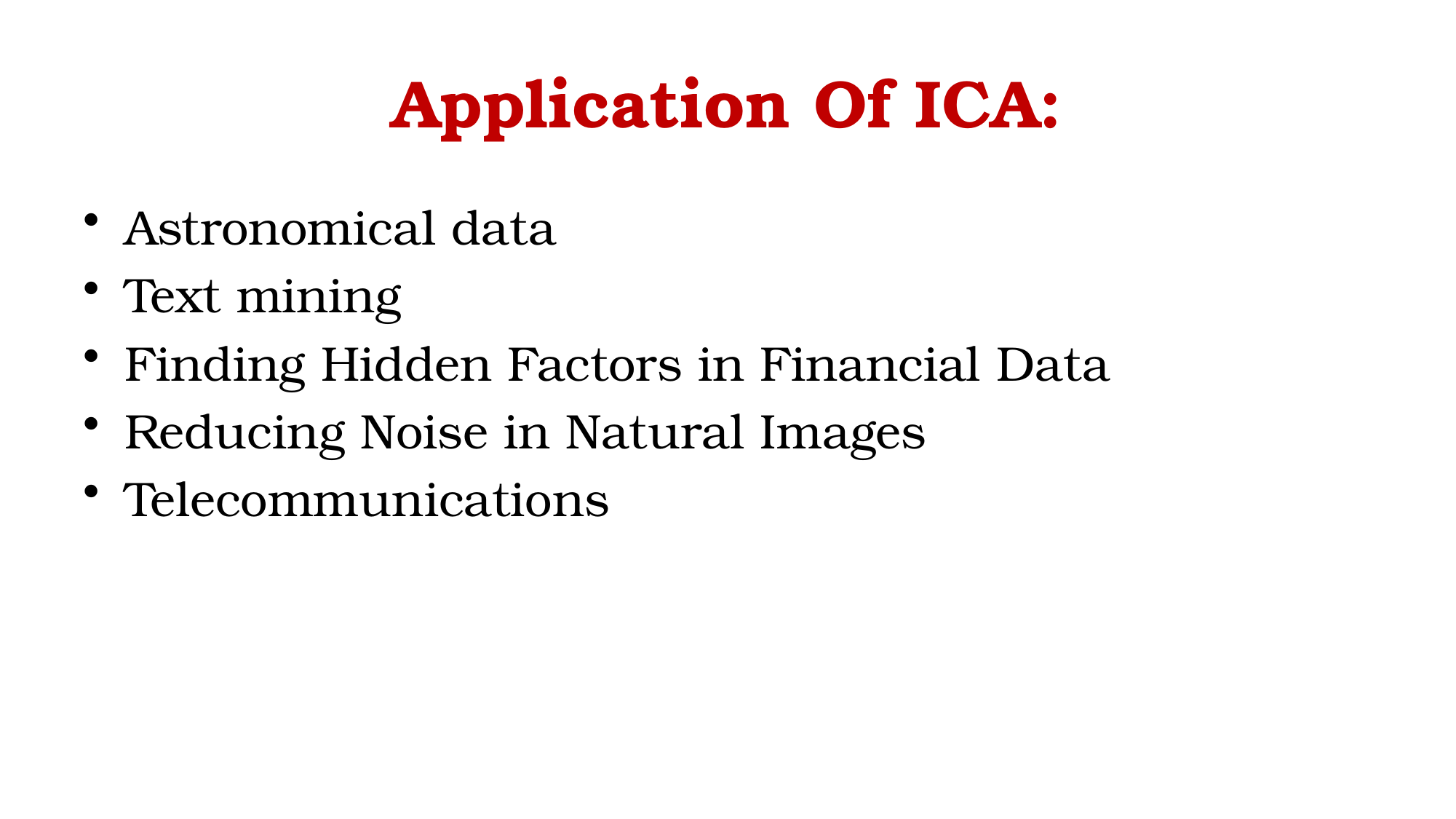

# Application Of ICA:
Astronomical data
Text mining
Finding Hidden Factors in Financial Data
Reducing Noise in Natural Images
Telecommunications